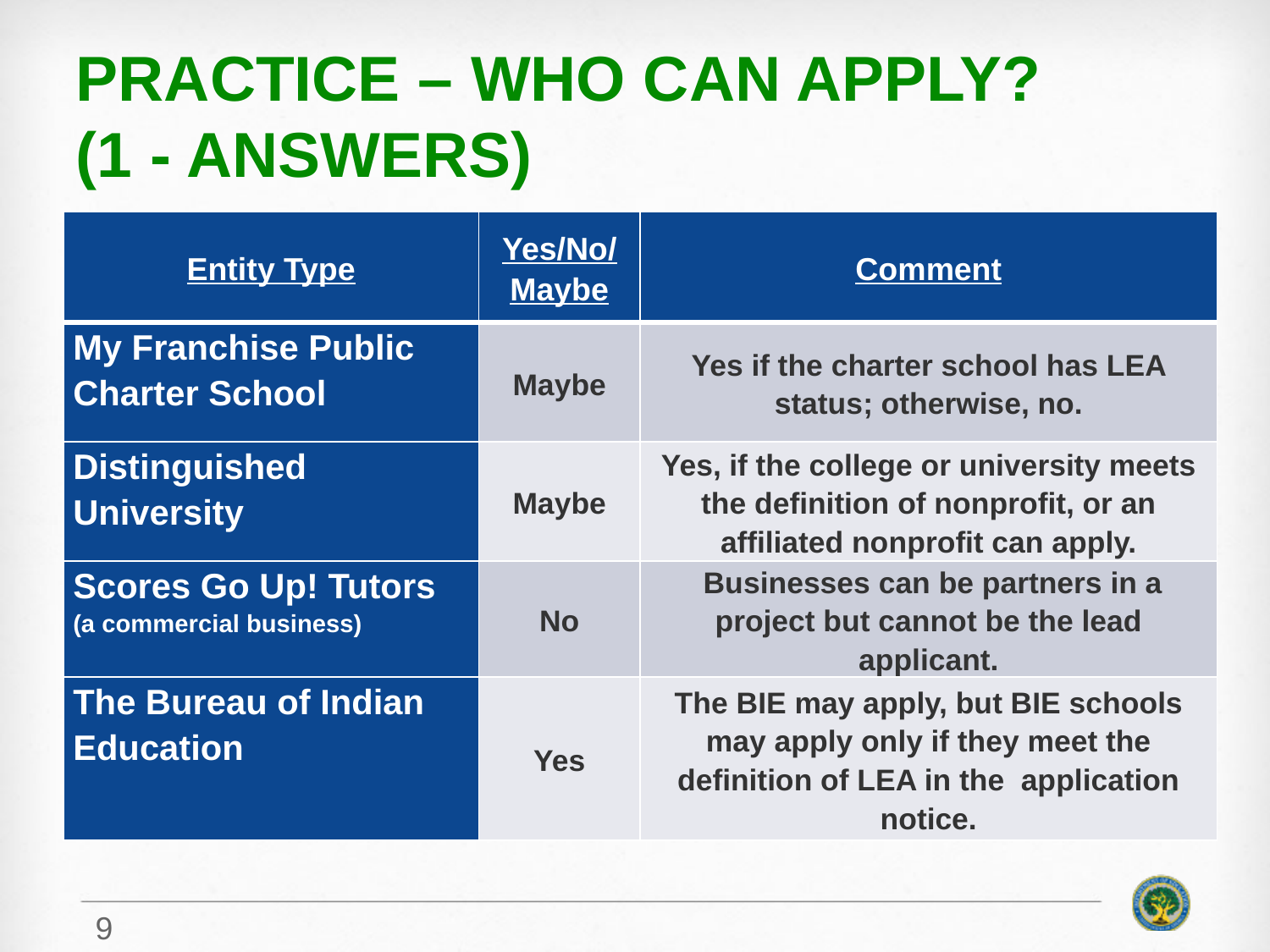

# PRACTICE – WHO Can APPLY? (1 - Answers)
| Entity Type | Yes/No/ Maybe | Comment |
| --- | --- | --- |
| My Franchise Public Charter School | Maybe | Yes if the charter school has LEA status; otherwise, no. |
| Distinguished University | Maybe | Yes, if the college or university meets the definition of nonprofit, or an affiliated nonprofit can apply. |
| Scores Go Up! Tutors (a commercial business) | No | Businesses can be partners in a project but cannot be the lead applicant. |
| The Bureau of Indian Education | Yes | The BIE may apply, but BIE schools may apply only if they meet the definition of LEA in the application notice. |

9